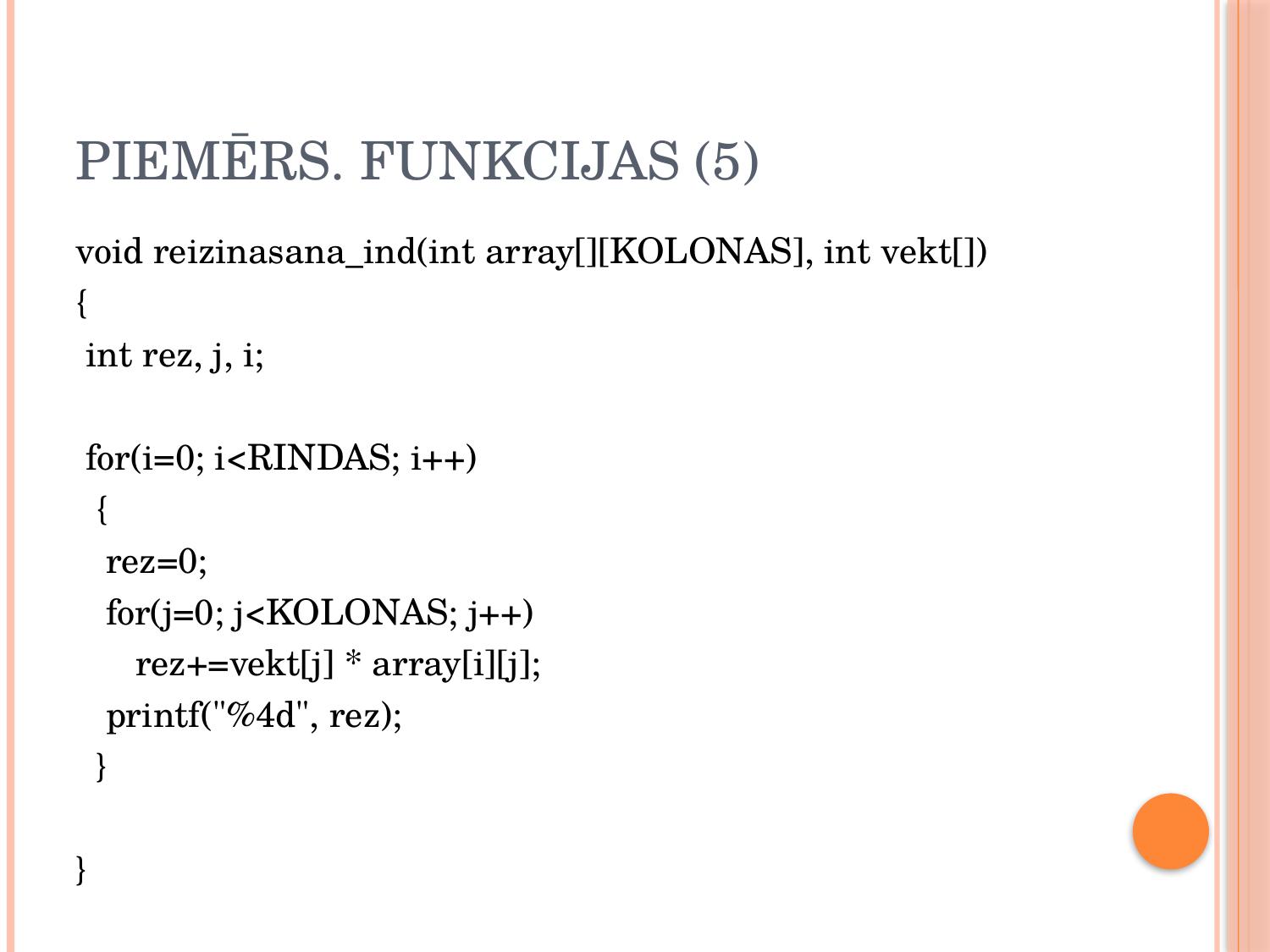

# Piemērs. Funkcijas (5)
void reizinasana_ind(int array[][KOLONAS], int vekt[])
{
 int rez, j, i;

 for(i=0; i<RINDAS; i++)
  {
   rez=0;
   for(j=0; j<KOLONAS; j++)
      rez+=vekt[j] * array[i][j];
   printf("%4d", rez);
  }

}